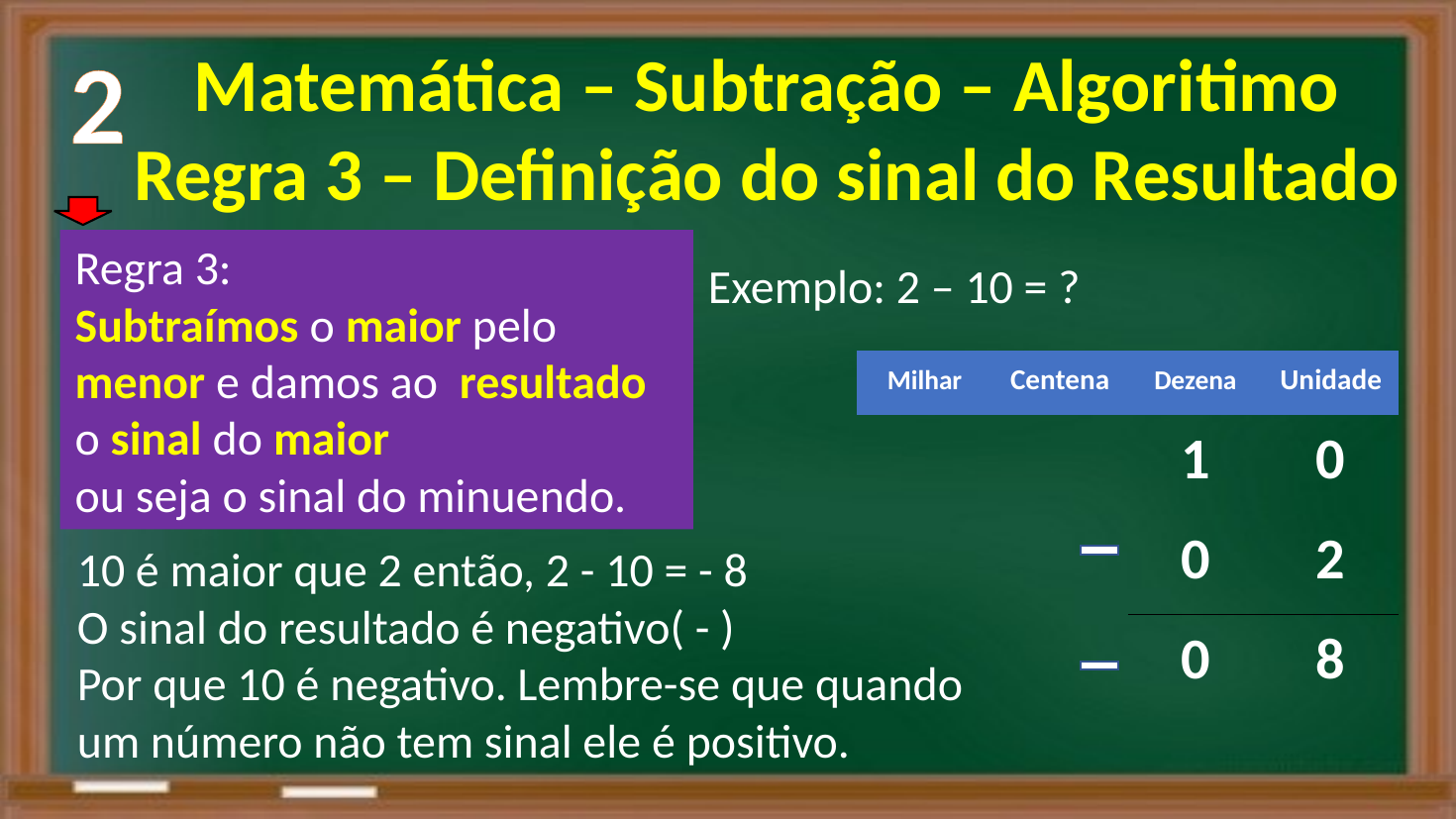

2
Matemática – Subtração – Algoritimo
Regra 3 – Definição do sinal do Resultado

Regra 3:
Subtraímos o maior pelo menor e damos ao  resultado o sinal do maior
ou seja o sinal do minuendo.
Exemplo: 2 – 10 = ?
| Milhar | Centena | Dezena | Unidade |
| --- | --- | --- | --- |
|  |  | 1 | 0 |
|  |  | 0 | 2 |
|  |  | 0 | 8 |
10 é maior que 2 então, 2 - 10 = - 8
O sinal do resultado é negativo( - )
Por que 10 é negativo. Lembre-se que quando um número não tem sinal ele é positivo.